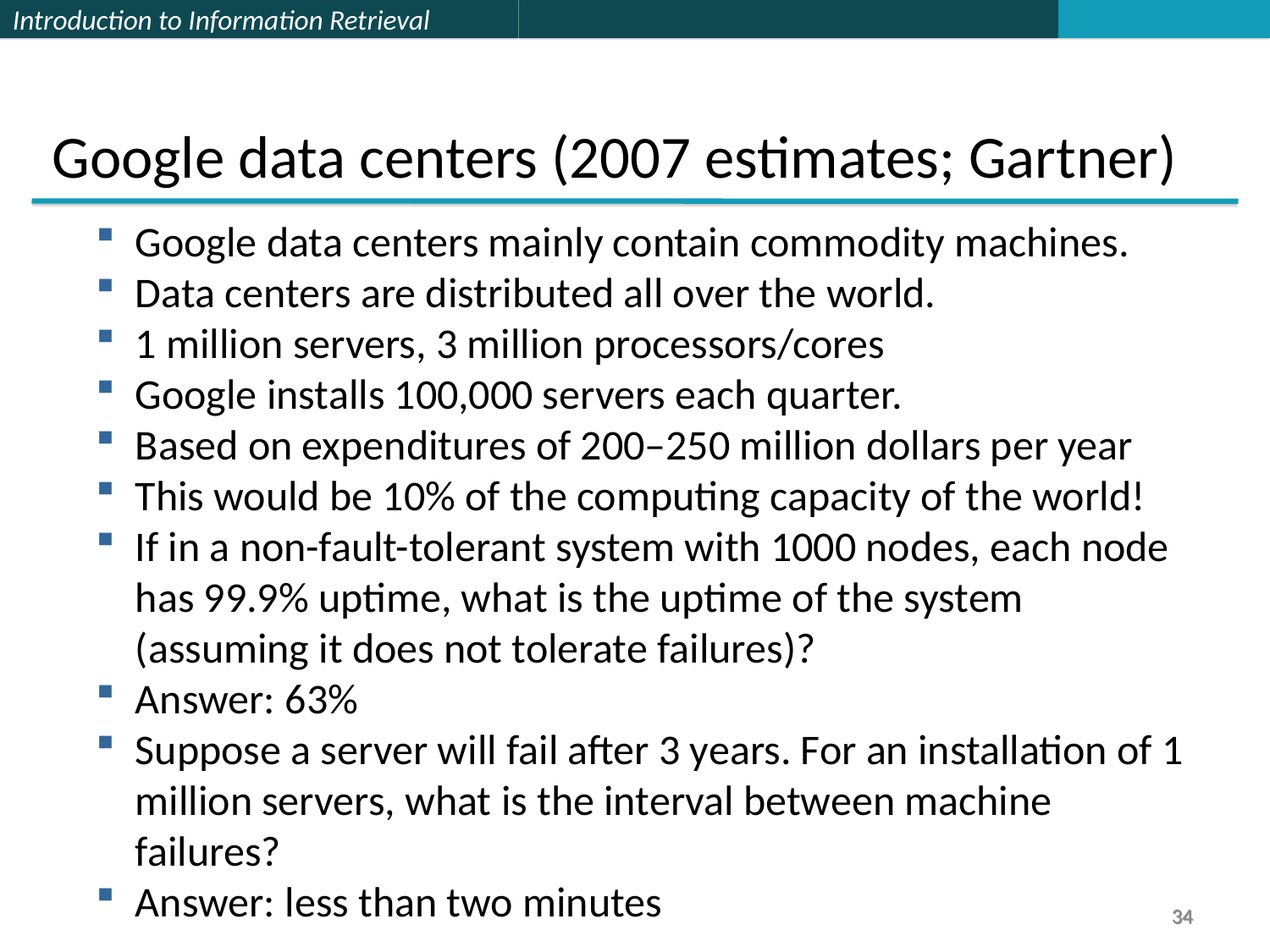

Google data centers (2007 estimates; Gartner)
Google data centers mainly contain commodity machines.
Data centers are distributed all over the world.
1 million servers, 3 million processors/cores
Google installs 100,000 servers each quarter.
Based on expenditures of 200–250 million dollars per year
This would be 10% of the computing capacity of the world!
If in a non-fault-tolerant system with 1000 nodes, each node has 99.9% uptime, what is the uptime of the system (assuming it does not tolerate failures)?
Answer: 63%
Suppose a server will fail after 3 years. For an installation of 1 million servers, what is the interval between machine failures?
Answer: less than two minutes
34
34